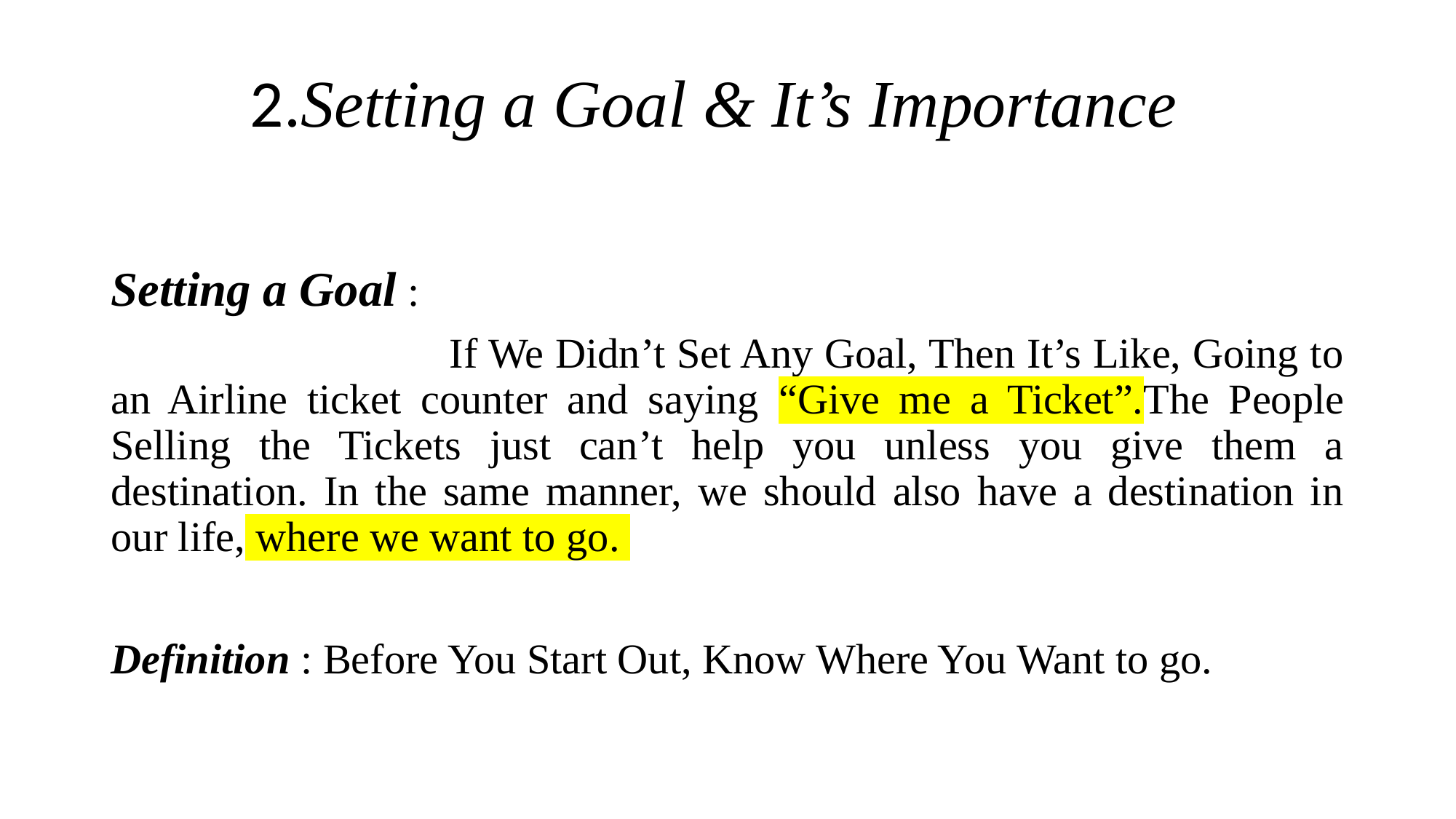

# 2.Setting a Goal & It’s Importance

Setting a Goal :
	           	If We Didn’t Set Any Goal, Then It’s Like, Going to an Airline ticket counter and saying “Give me a Ticket”.The People Selling the Tickets just can’t help you unless you give them a destination. In the same manner, we should also have a destination in our life, where we want to go.

Definition : Before You Start Out, Know Where You Want to go.